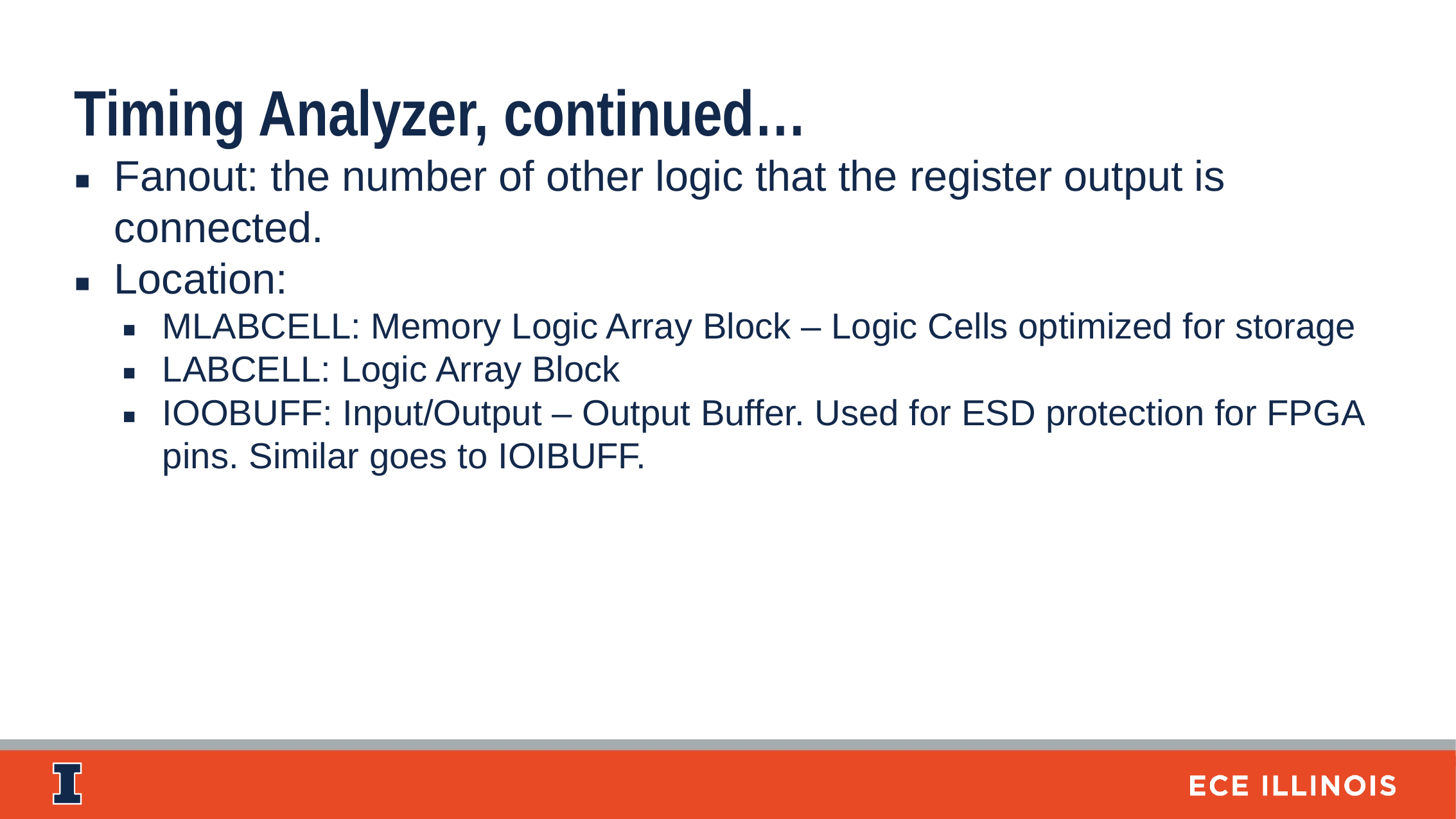

Timing Analyzer, continued…
Fanout: the number of other logic that the register output is connected.
Location:
MLABCELL: Memory Logic Array Block – Logic Cells optimized for storage
LABCELL: Logic Array Block
IOOBUFF: Input/Output – Output Buffer. Used for ESD protection for FPGA pins. Similar goes to IOIBUFF.